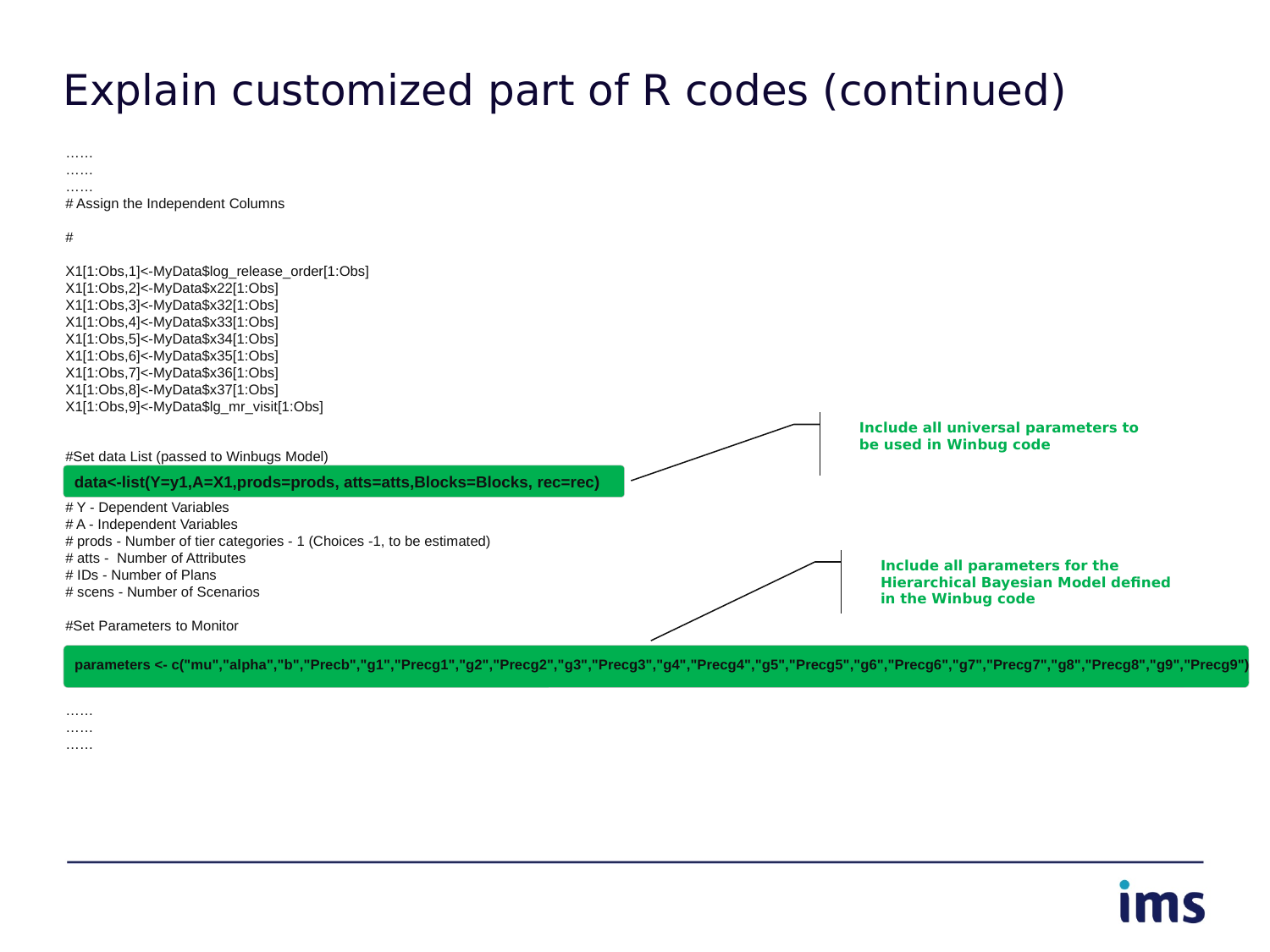

# Explain customized part of R codes (continued)
……
……
……
# Assign the Independent Columns

#

X1[1:Obs,1]<-MyData$log_release_order[1:Obs]
X1[1:Obs,2]<-MyData$x22[1:Obs]
X1[1:Obs,3]<-MyData$x32[1:Obs]
X1[1:Obs,4]<-MyData$x33[1:Obs]
X1[1:Obs,5]<-MyData$x34[1:Obs]
X1[1:Obs,6]<-MyData$x35[1:Obs]
X1[1:Obs,7]<-MyData$x36[1:Obs]
X1[1:Obs,8]<-MyData$x37[1:Obs]
X1[1:Obs,9]<-MyData$lg_mr_visit[1:Obs]

#Set data List (passed to Winbugs Model)

# Y - Dependent Variables
# A - Independent Variables
# prods - Number of tier categories - 1 (Choices -1, to be estimated)
# atts -  Number of Attributes
# IDs - Number of Plans
# scens - Number of Scenarios

#Set Parameters to Monitor

……
……
……

Include all universal parameters to be used in Winbug code

data<-list(Y=y1,A=X1,prods=prods, atts=atts,Blocks=Blocks, rec=rec)

Include all parameters for the Hierarchical Bayesian Model defined in the Winbug code

parameters <- c("mu","alpha","b","Precb","g1","Precg1","g2","Precg2","g3","Precg3","g4","Precg4","g5","Precg5","g6","Precg6","g7","Precg7","g8","Precg8","g9","Precg9")